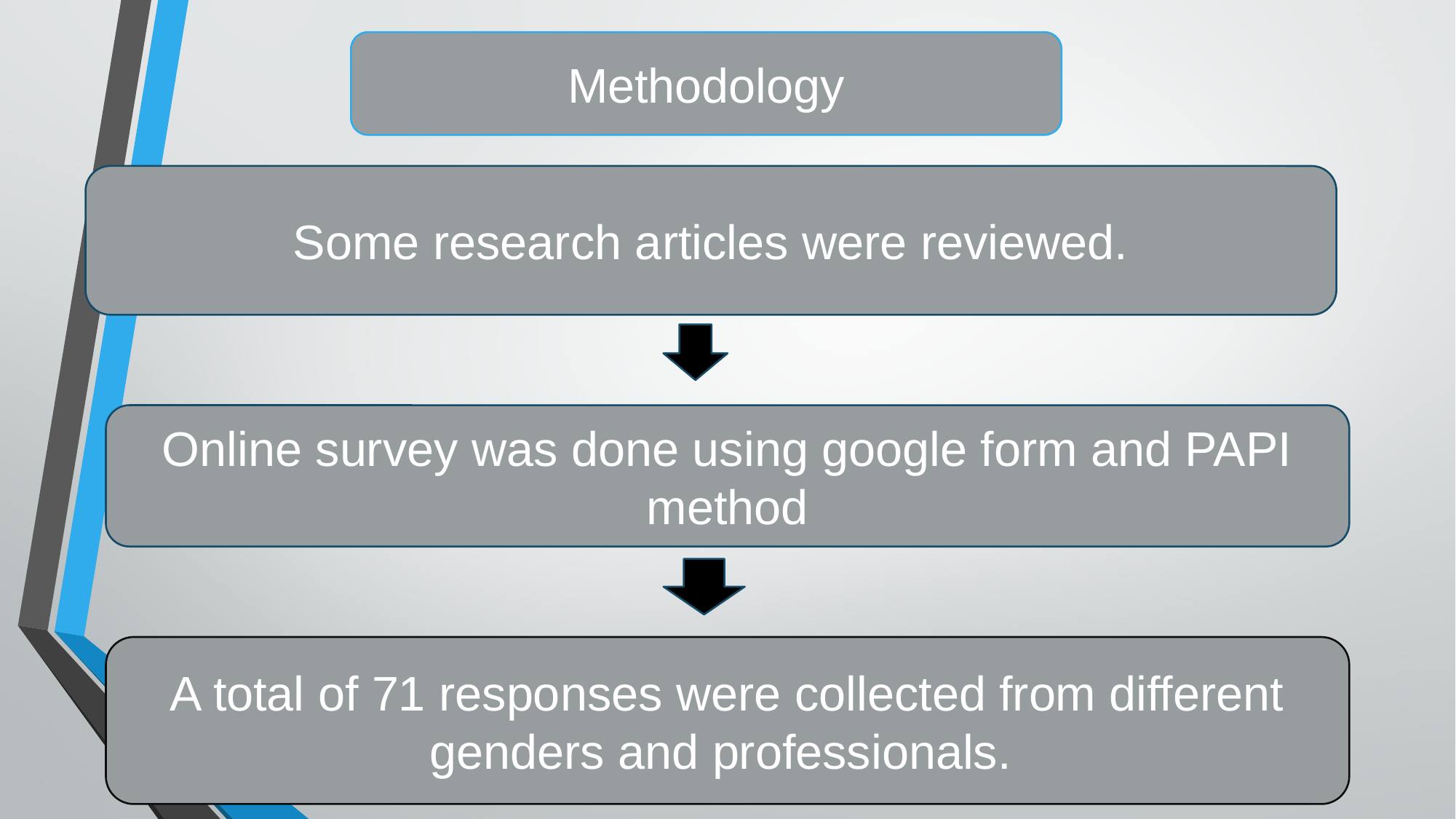

Methodology
Some research articles were reviewed.

Online survey was done using google form and PAPI method

A total of 71 responses were collected from different genders and professionals.